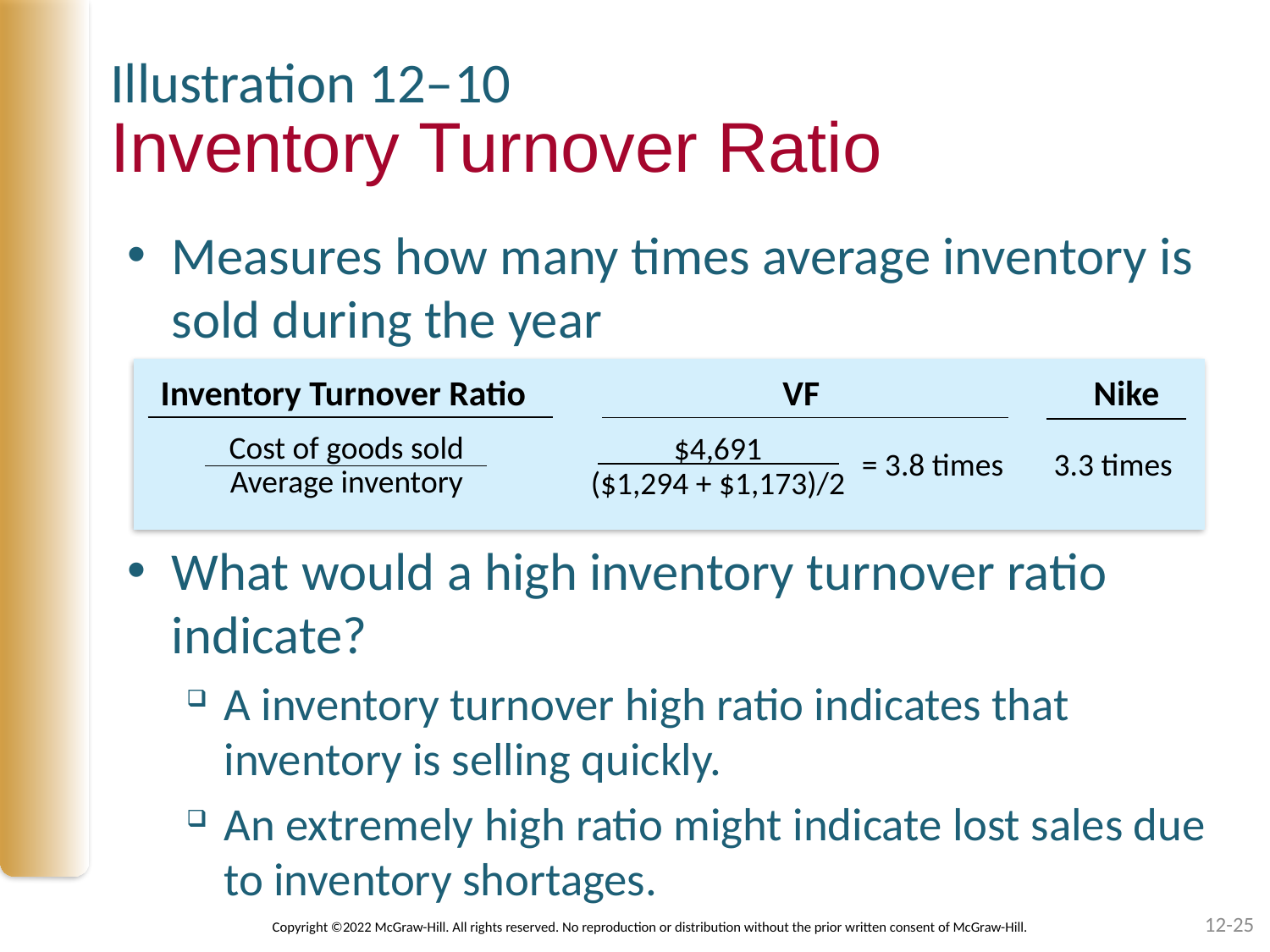

Illustration 12–10
# Inventory Turnover Ratio
Measures how many times average inventory is sold during the year

What would a high inventory turnover ratio indicate?
A inventory turnover high ratio indicates that inventory is selling quickly.
An extremely high ratio might indicate lost sales due to inventory shortages.

Inventory Turnover Ratio                                VF	                                  Nike
Cost of goods sold
Average inventory
$4,691
($1,294 + $1,173)/2
= 3.8 times       3.3 times
12-25
Copyright ©2022 McGraw-Hill. All rights reserved. No reproduction or distribution without the prior written consent of McGraw-Hill.